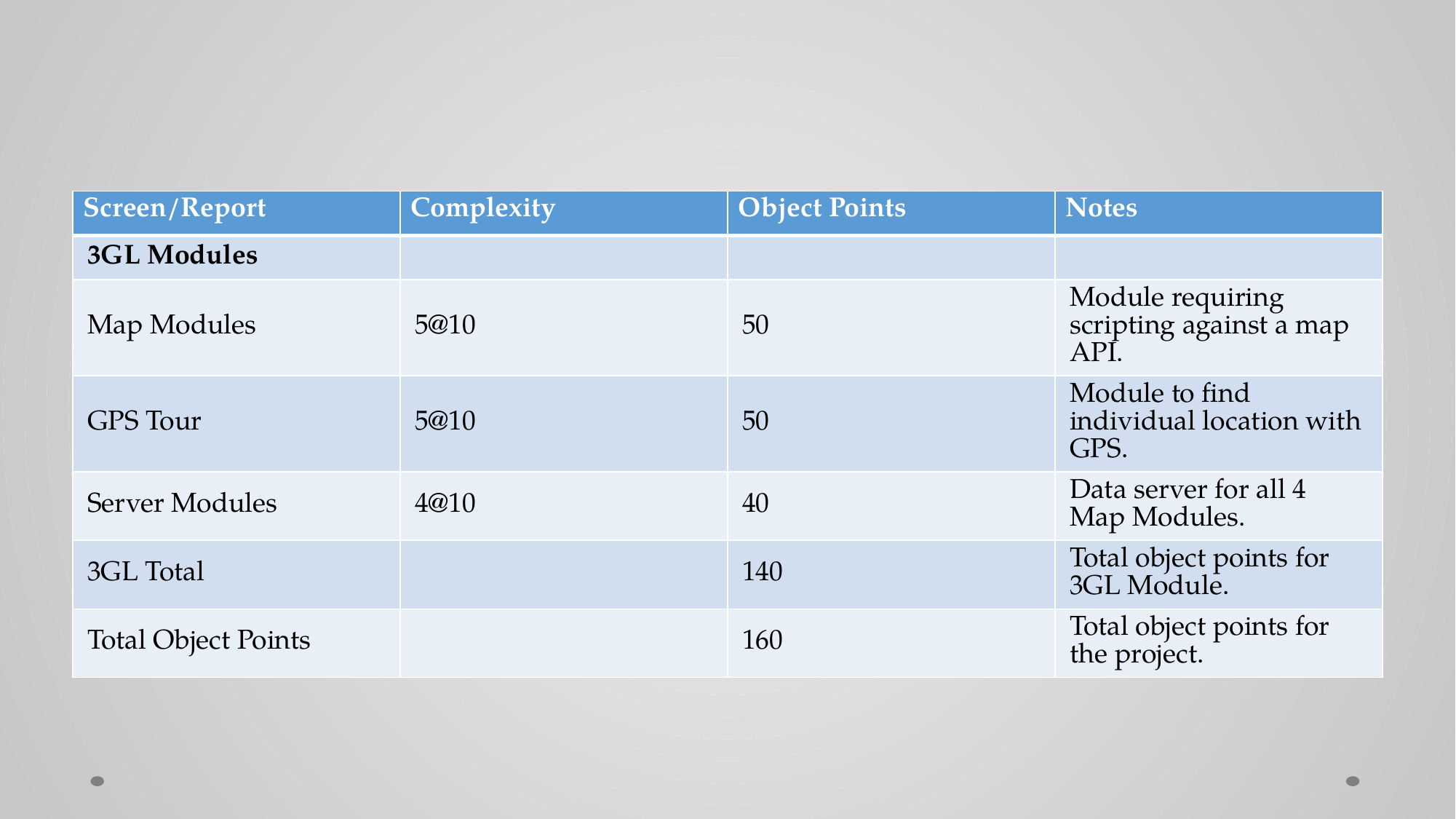

#
| Screen/Report | Complexity | Object Points | Notes |
| --- | --- | --- | --- |
| 3GL Modules |  |  |  |
| Map Modules | 5@10 | 50 | Module requiring scripting against a map API. |
| GPS Tour | 5@10 | 50 | Module to find individual location with GPS. |
| Server Modules | 4@10 | 40 | Data server for all 4 Map Modules. |
| 3GL Total |  | 140 | Total object points for 3GL Module. |
| Total Object Points |  | 160 | Total object points for the project. |